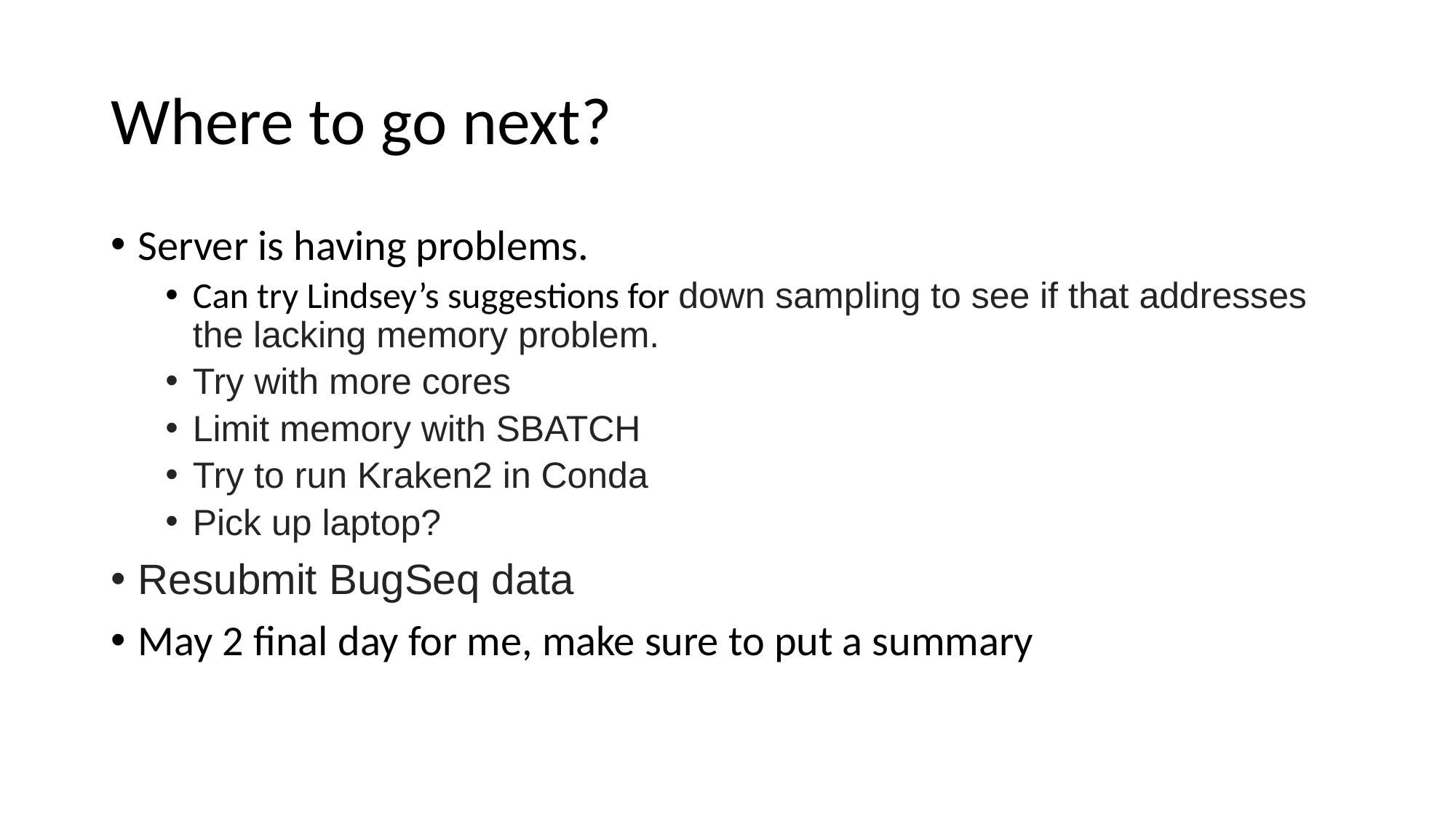

# Where to go next?
Server is having problems.
Can try Lindsey’s suggestions for down sampling to see if that addresses the lacking memory problem.
Try with more cores
Limit memory with SBATCH
Try to run Kraken2 in Conda
Pick up laptop?
Resubmit BugSeq data
May 2 final day for me, make sure to put a summary